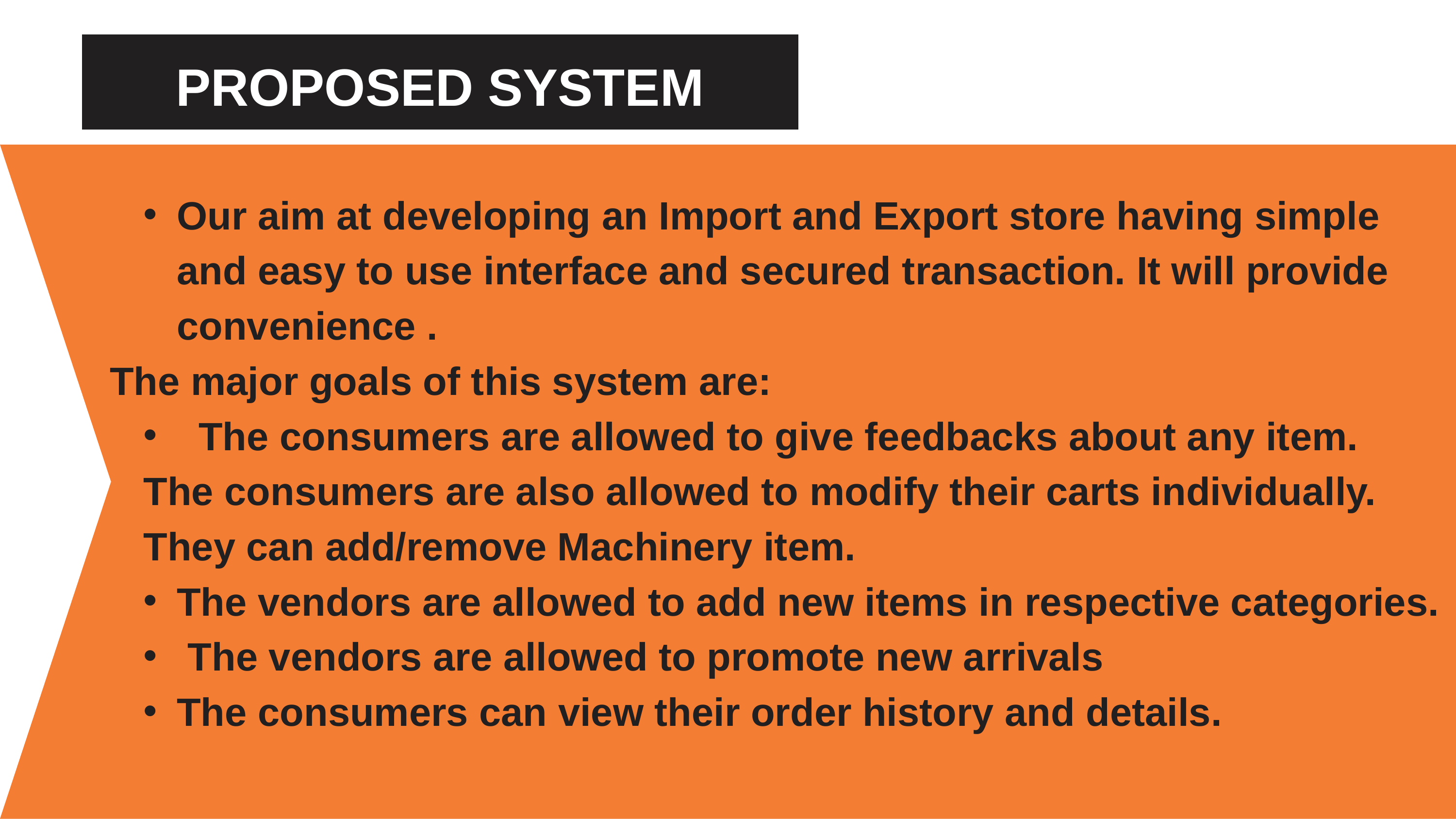

PROPOSED SYSTEM
Our aim at developing an Import and Export store having simple and easy to use interface and secured transaction. It will provide convenience .
The major goals of this system are:
  The consumers are allowed to give feedbacks about any item.
The consumers are also allowed to modify their carts individually. They can add/remove Machinery item.
The vendors are allowed to add new items in respective categories.
 The vendors are allowed to promote new arrivals
The consumers can view their order history and details.